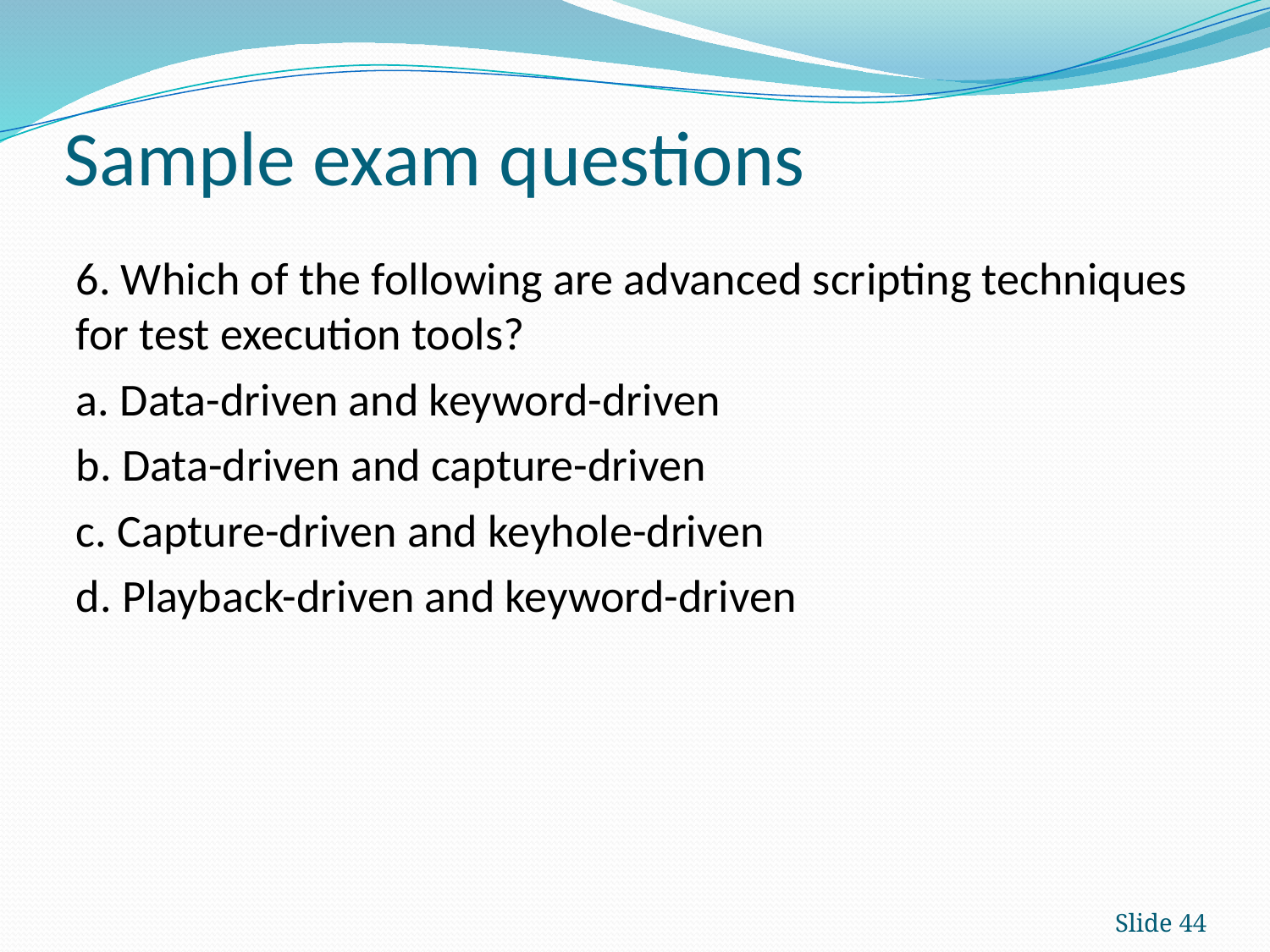

# Sample exam questions
6. Which of the following are advanced scripting techniques for test execution tools?
a. Data-driven and keyword-driven
b. Data-driven and capture-driven
c. Capture-driven and keyhole-driven
d. Playback-driven and keyword-driven
Slide 44